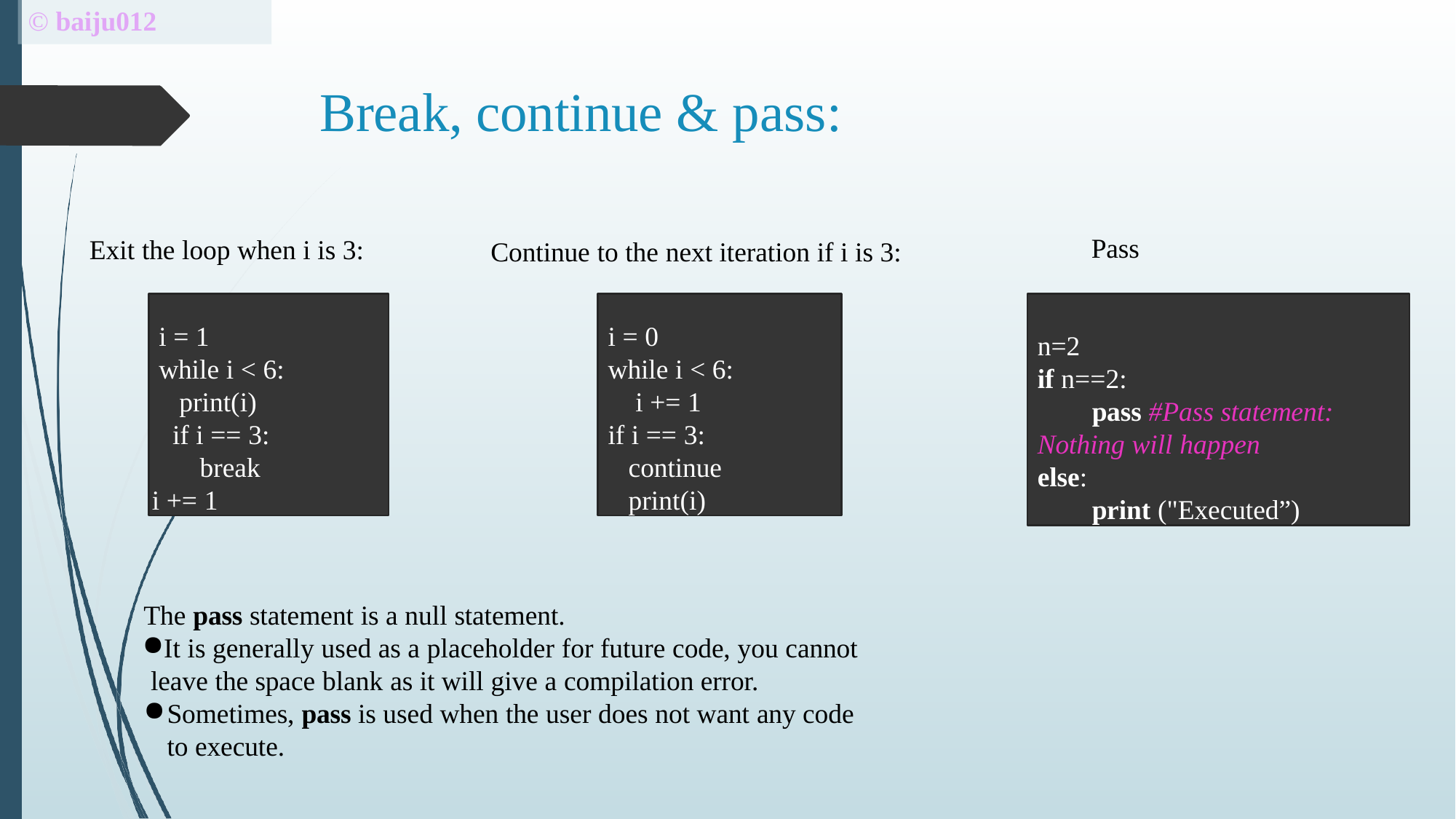

# © baiju012
Break, continue & pass:
Pass
Exit the loop when i is 3:
Continue to the next iteration if i is 3:
i = 1
while i < 6:  print(i)
if i == 3:  break
i += 1
i = 0
while i < 6:  i += 1
if i == 3:  continue  print(i)

n=2
if n==2:
pass #Pass statement:
Nothing will happen
else:
print ("Executed”)
The pass statement is a null statement.
It is generally used as a placeholder for future code, you cannot  leave the space blank as it will give a compilation error.
Sometimes, pass is used when the user does not want any code to execute.